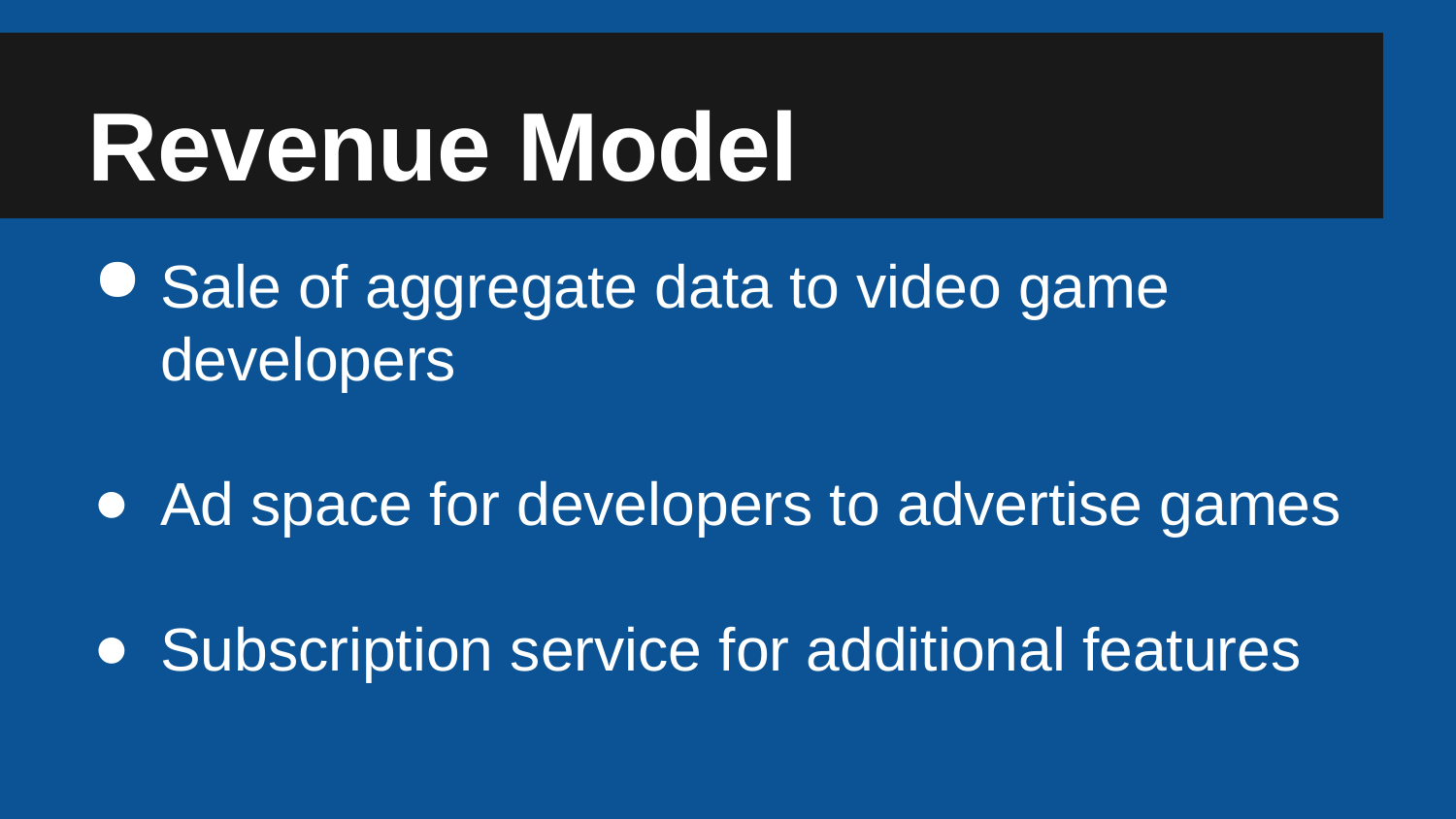

# Revenue Model
Sale of aggregate data to video game developers

Ad space for developers to advertise games

Subscription service for additional features